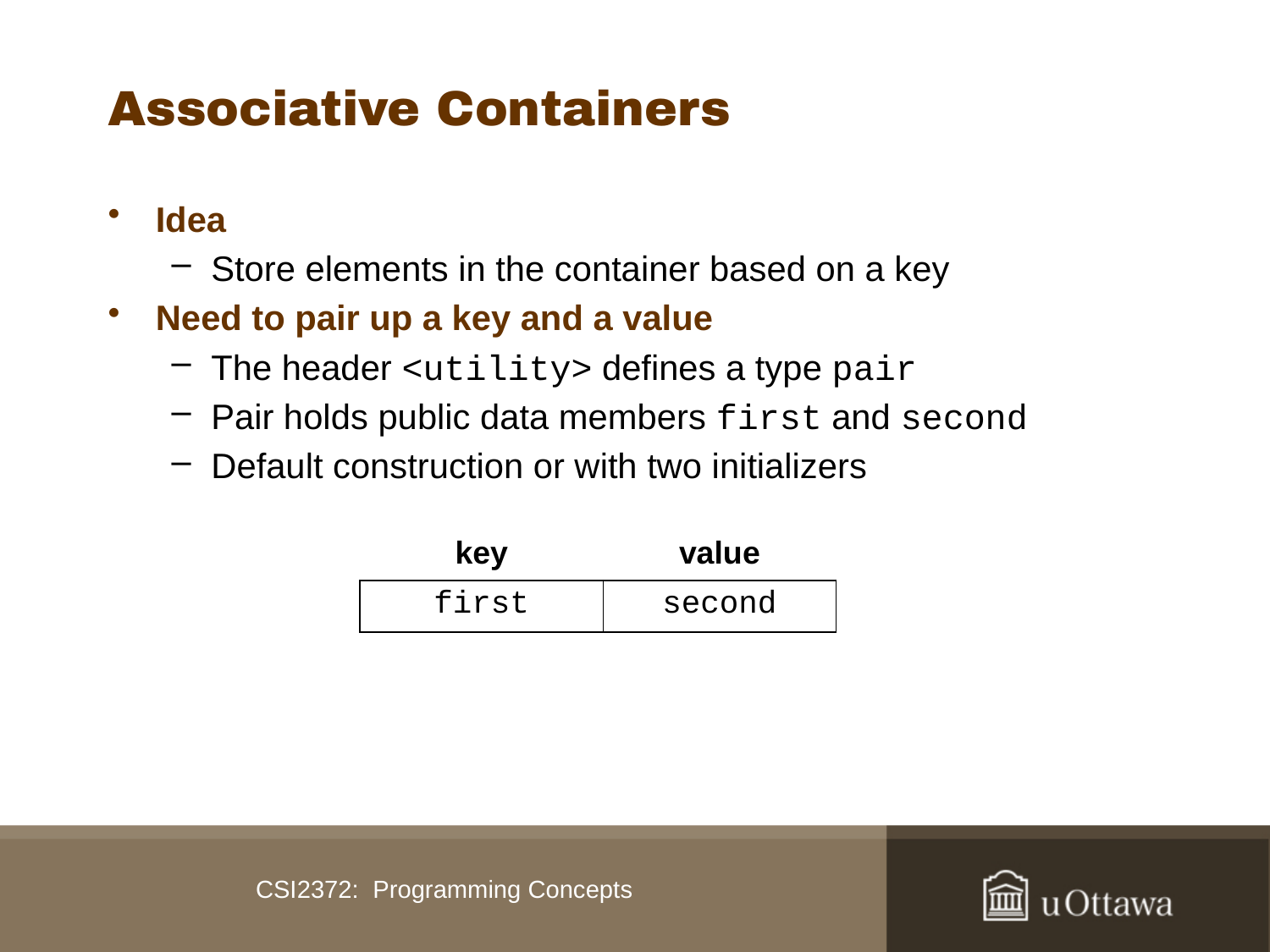

# Associative Containers
Idea
Store elements in the container based on a key
Need to pair up a key and a value
The header <utility> defines a type pair
Pair holds public data members first and second
Default construction or with two initializers
| key | value |
| --- | --- |
| first | second |
CSI2372:  Programming Concepts